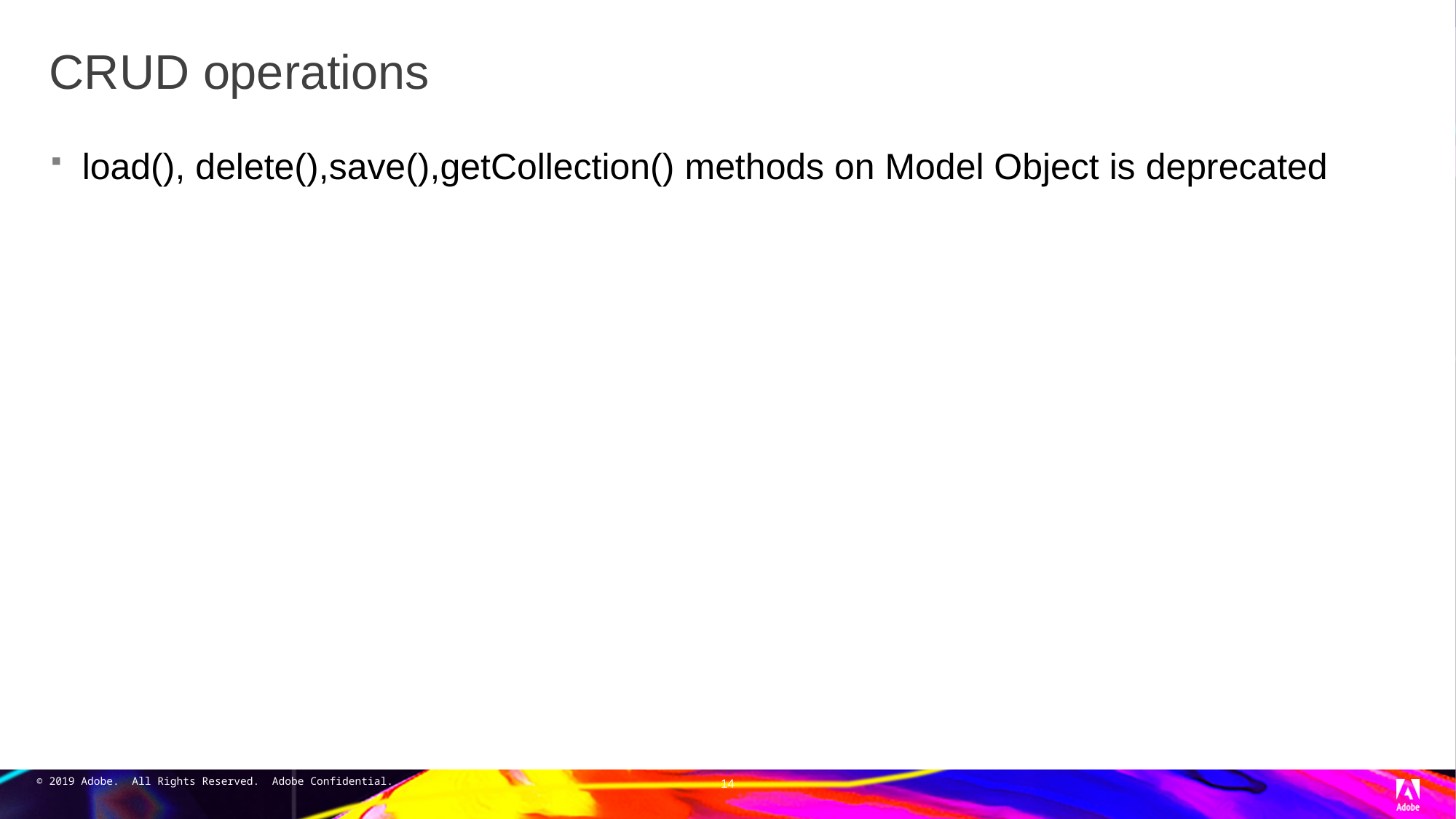

# CRUD operations
load(), delete(),save(),getCollection() methods on Model Object is deprecated

14